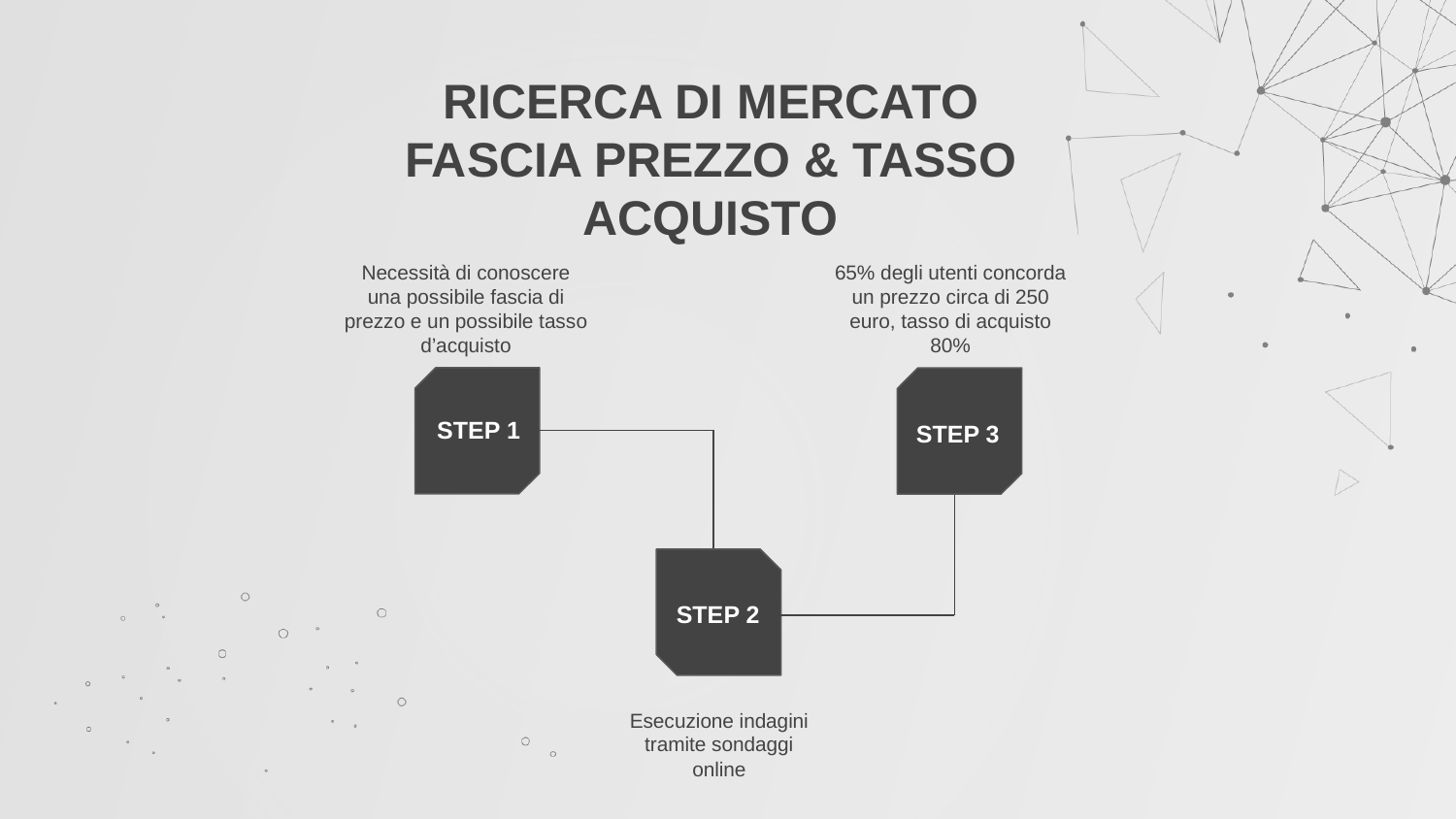

# RICERCA DI MERCATO FASCIA PREZZO & TASSO ACQUISTO
65% degli utenti concorda un prezzo circa di 250 euro, tasso di acquisto 80%
Necessità di conoscere una possibile fascia di prezzo e un possibile tasso d’acquisto

STEP 1
STEP 3

STEP 2
Esecuzione indagini tramite sondaggi online